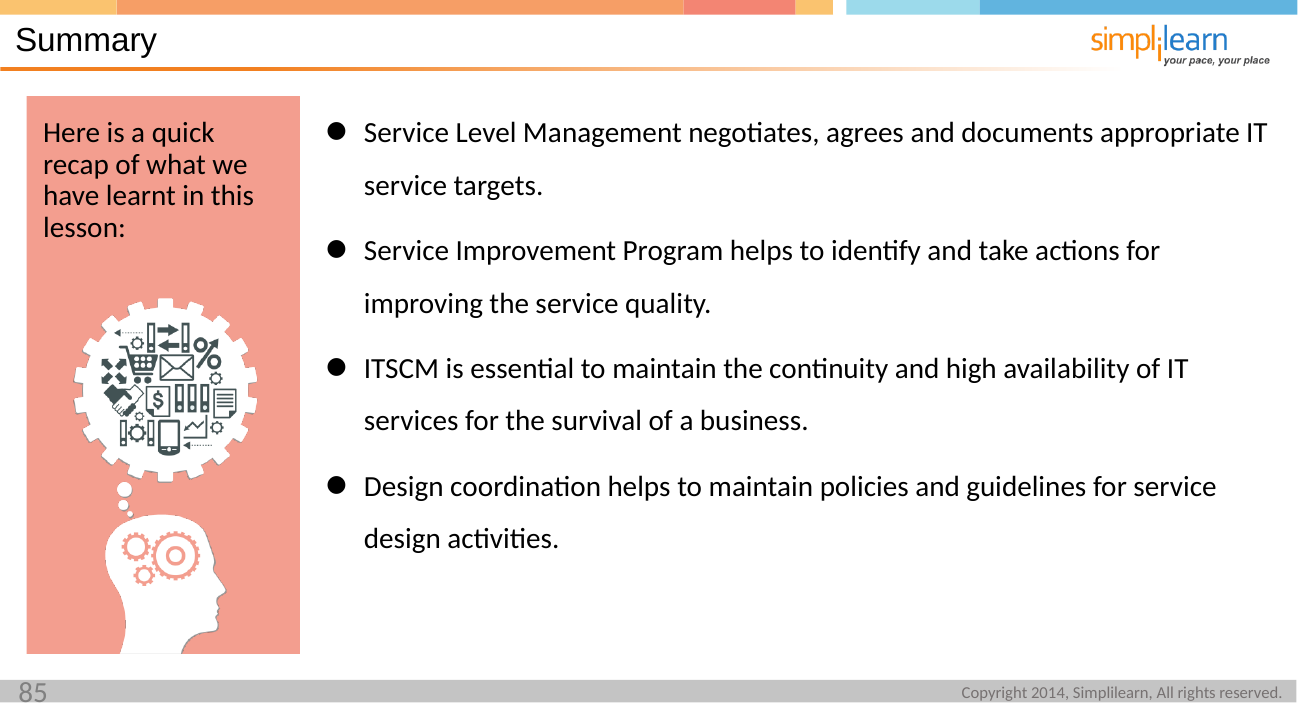

Summary
Service Level Management negotiates, agrees and documents appropriate IT service targets.
Service Improvement Program helps to identify and take actions for improving the service quality.
ITSCM is essential to maintain the continuity and high availability of IT services for the survival of a business.
Design coordination helps to maintain policies and guidelines for service design activities.

Here is a quick recap of what we have learnt in this lesson:

85